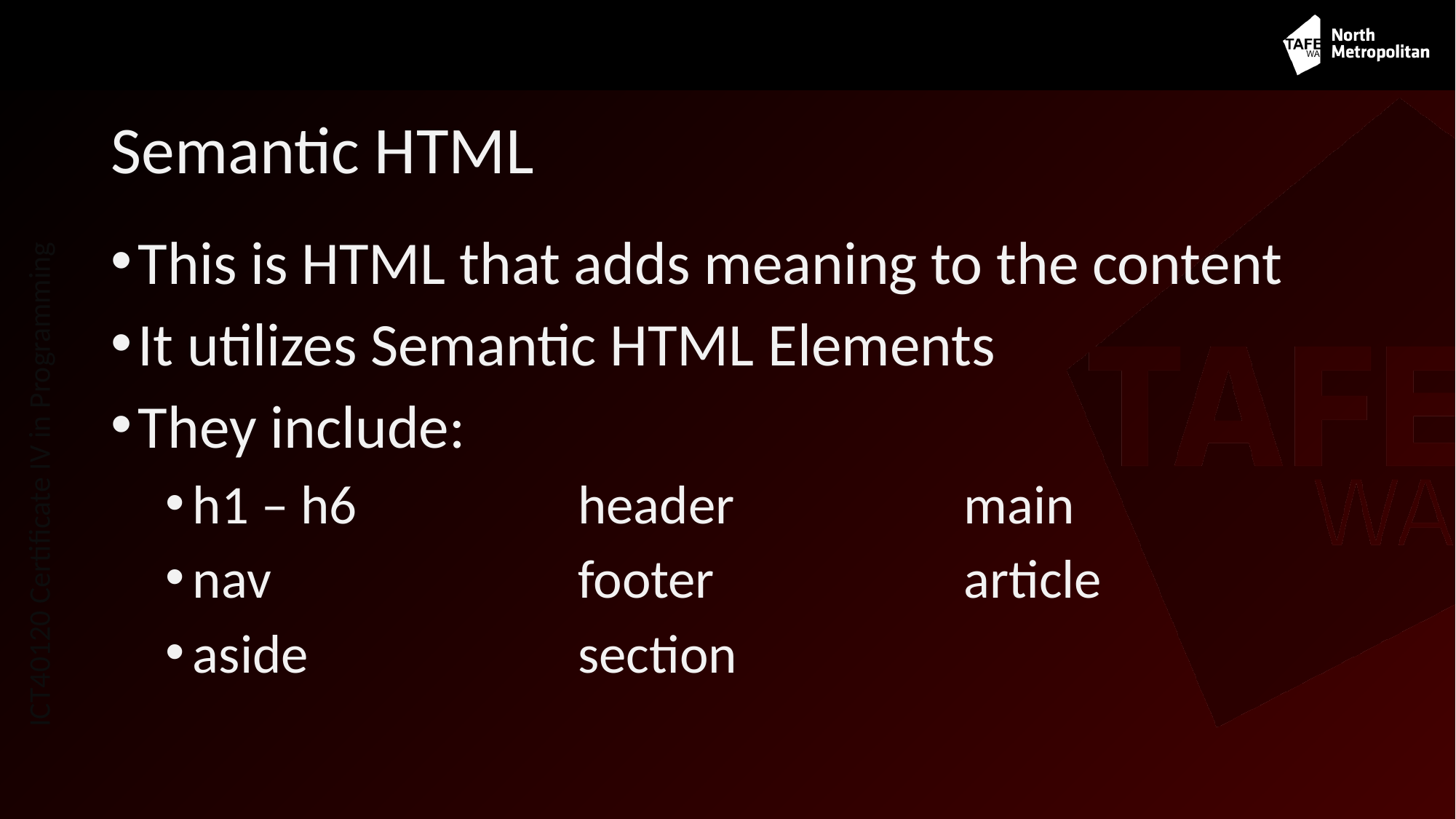

# Semantic HTML
This is HTML that adds meaning to the content
It utilizes Semantic HTML Elements
They include:
h1 – h6	header	main
nav	footer	article
aside	section